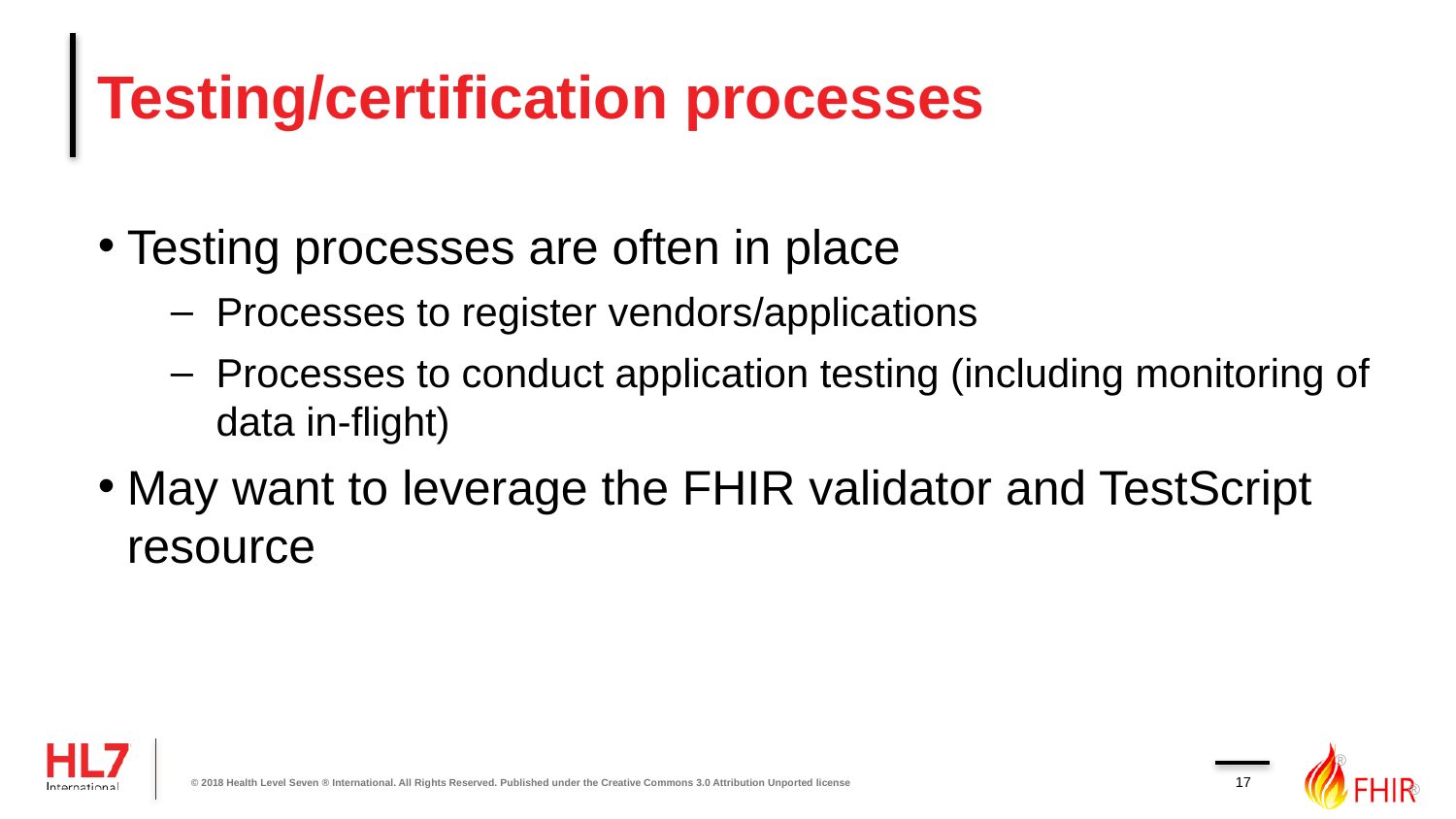

# Testing/certification processes
Testing processes are often in place
Processes to register vendors/applications
Processes to conduct application testing (including monitoring of data in-flight)
May want to leverage the FHIR validator and TestScript resource
17
© 2018 Health Level Seven ® International. All Rights Reserved. Published under the Creative Commons 3.0 Attribution Unported license